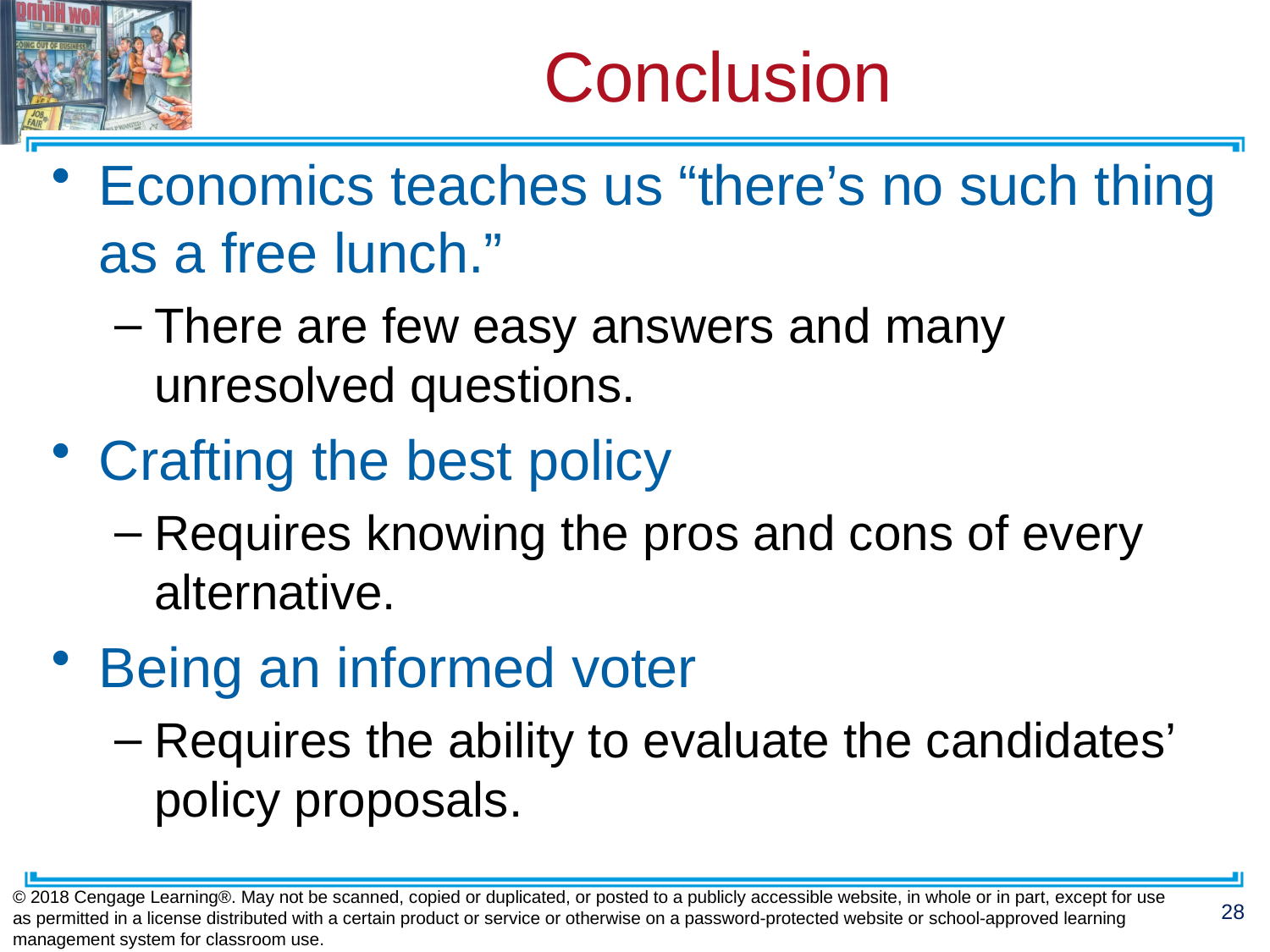

# Conclusion
Economics teaches us “there’s no such thing as a free lunch.”
There are few easy answers and many unresolved questions.
Crafting the best policy
Requires knowing the pros and cons of every alternative.
Being an informed voter
Requires the ability to evaluate the candidates’ policy proposals.
© 2018 Cengage Learning®. May not be scanned, copied or duplicated, or posted to a publicly accessible website, in whole or in part, except for use as permitted in a license distributed with a certain product or service or otherwise on a password-protected website or school-approved learning management system for classroom use.
28